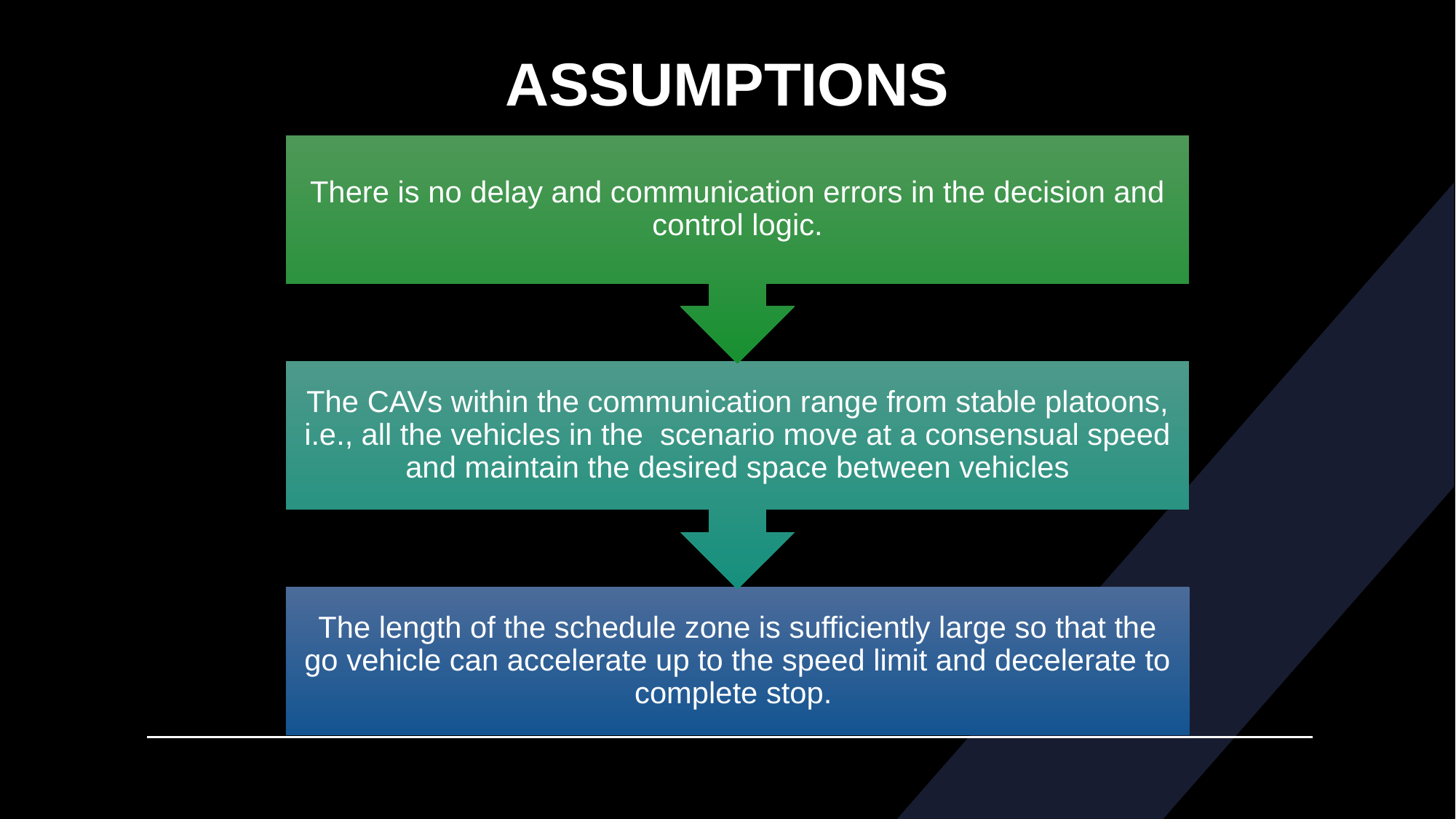

# ASSUMPTIONS
The length of the schedule zone is sufficiently large so that the go vehicle can accelerate up to the speed limit and decelerate to complete stop.
The CAVs within the communication range from stable platoons, i.e., all the vehicles in the  scenario move at a consensual speed and maintain the desired space between vehicles
There is no delay and communication errors in the decision and control logic.